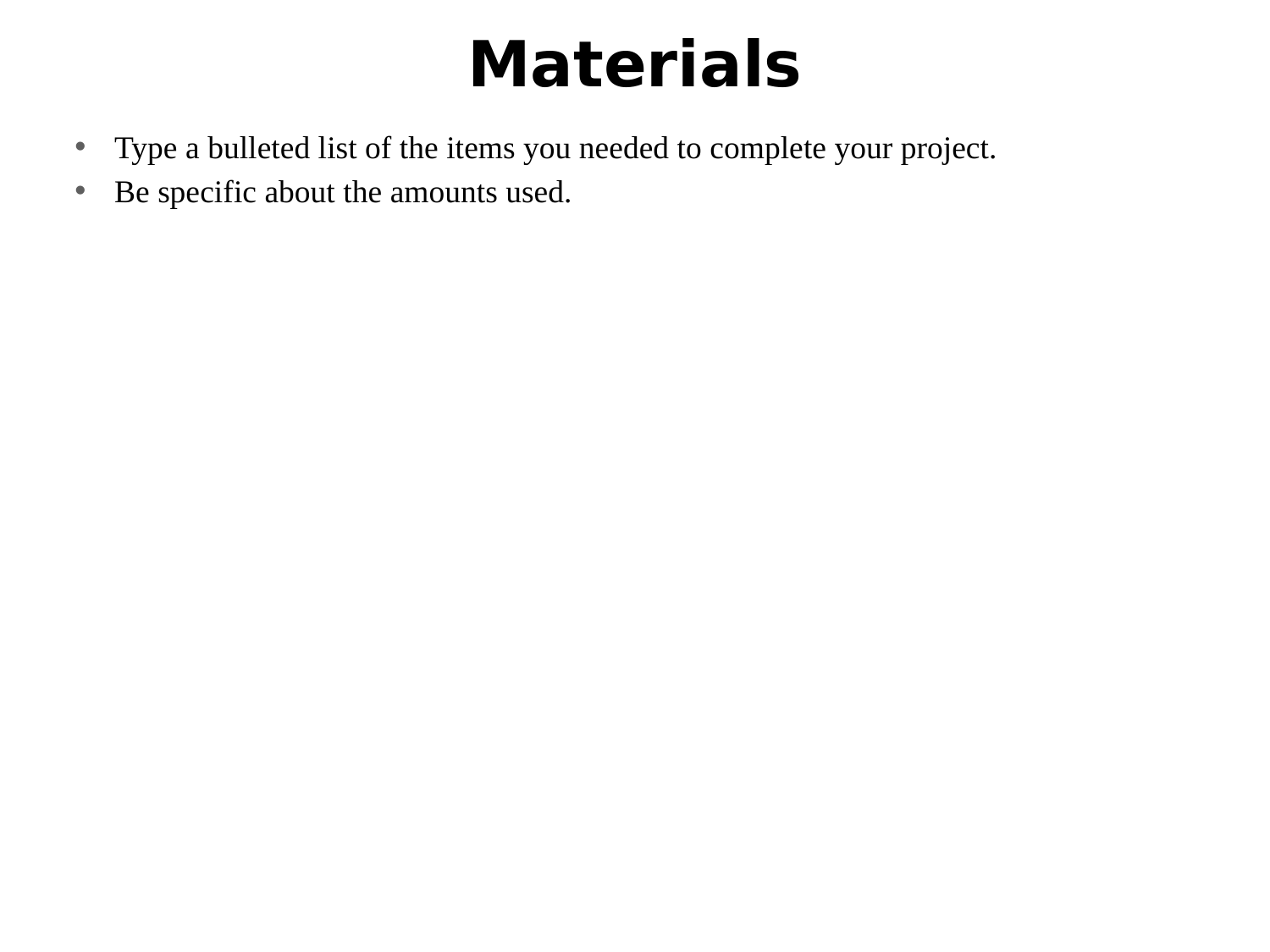

# Materials
Type a bulleted list of the items you needed to complete your project.
Be specific about the amounts used.